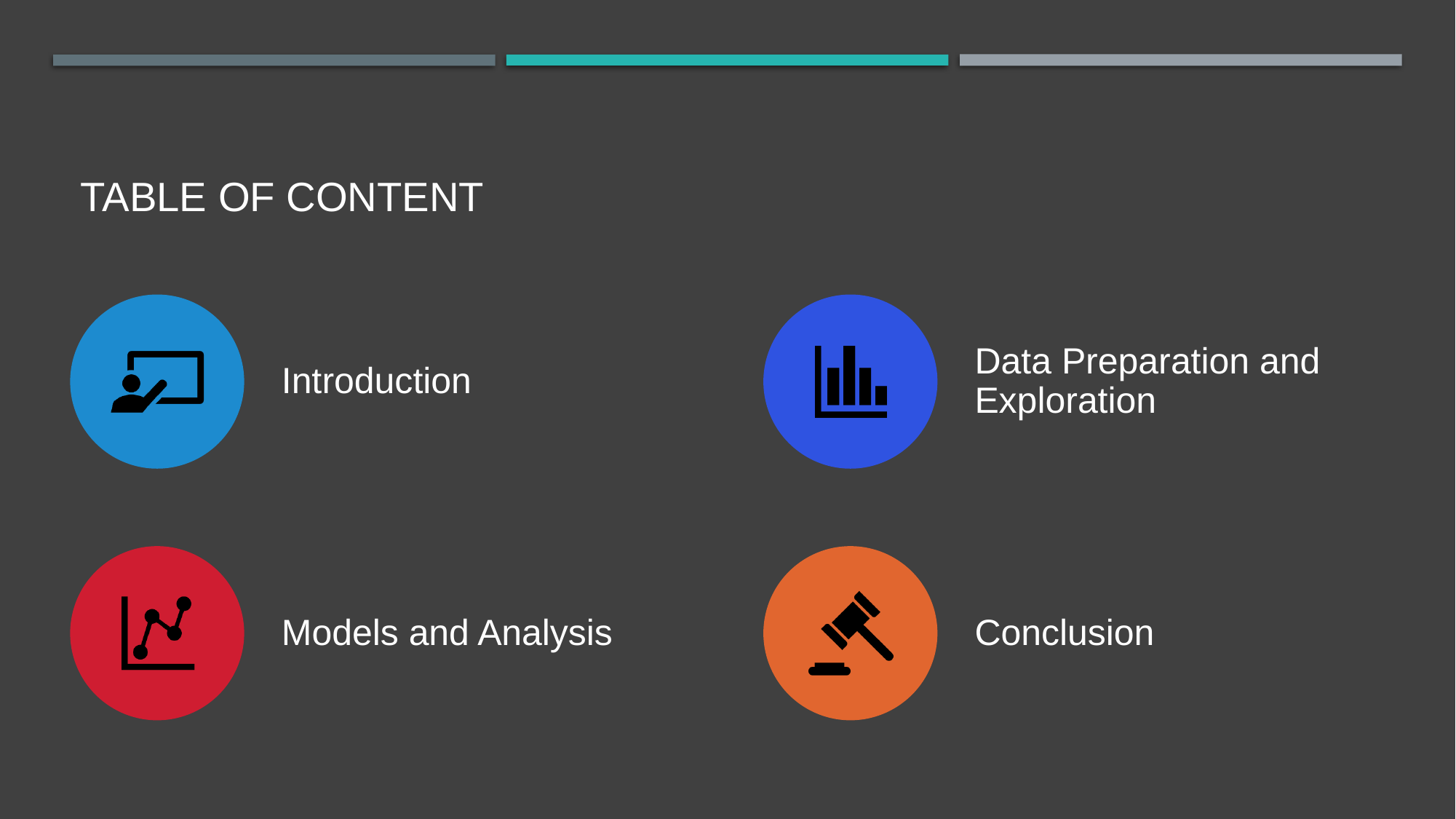

# Table of content
Introduction
Data Preparation and Exploration
Models and Analysis
Conclusion